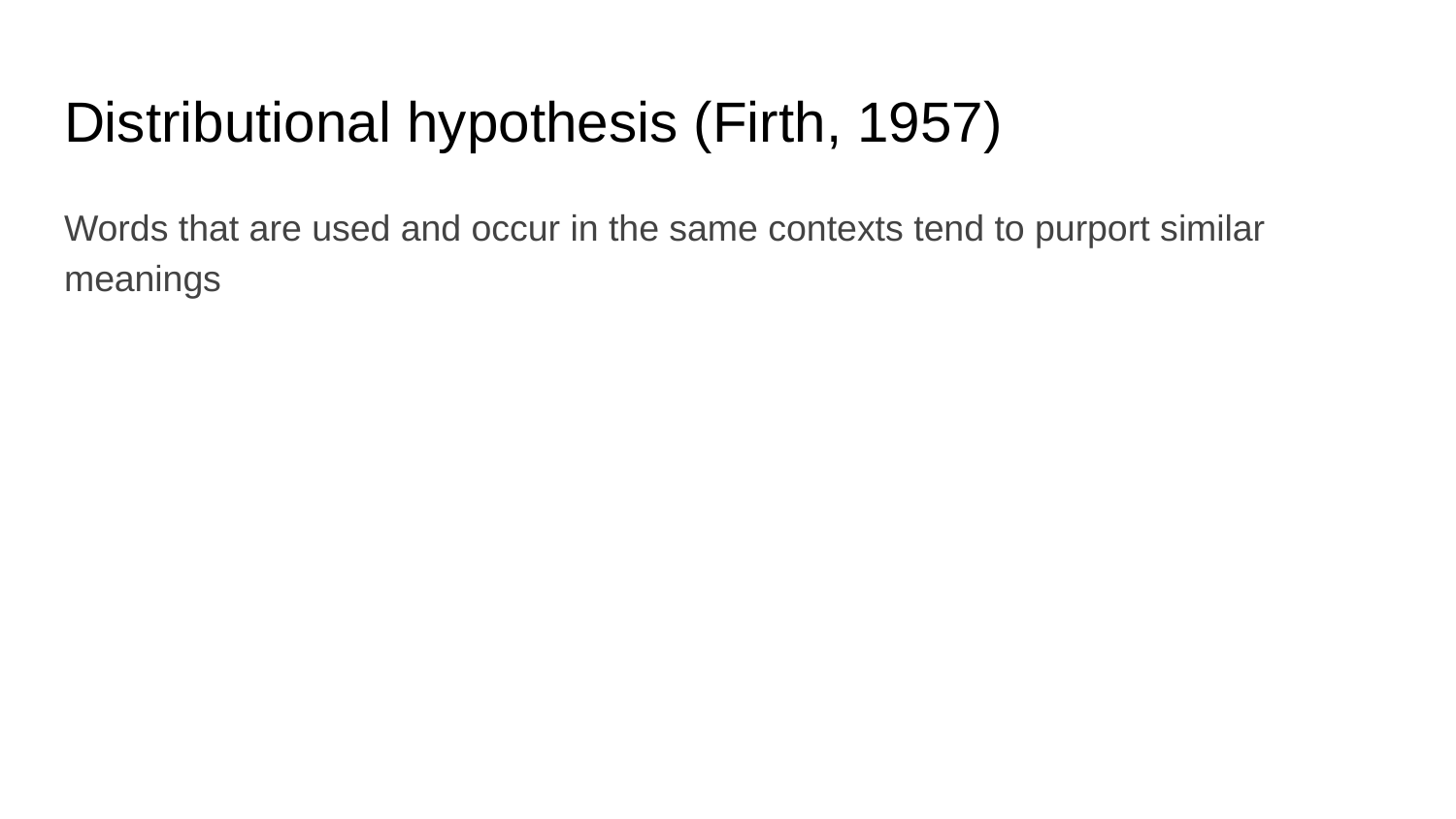

# Distributional hypothesis (Firth, 1957)
Words that are used and occur in the same contexts tend to purport similar meanings